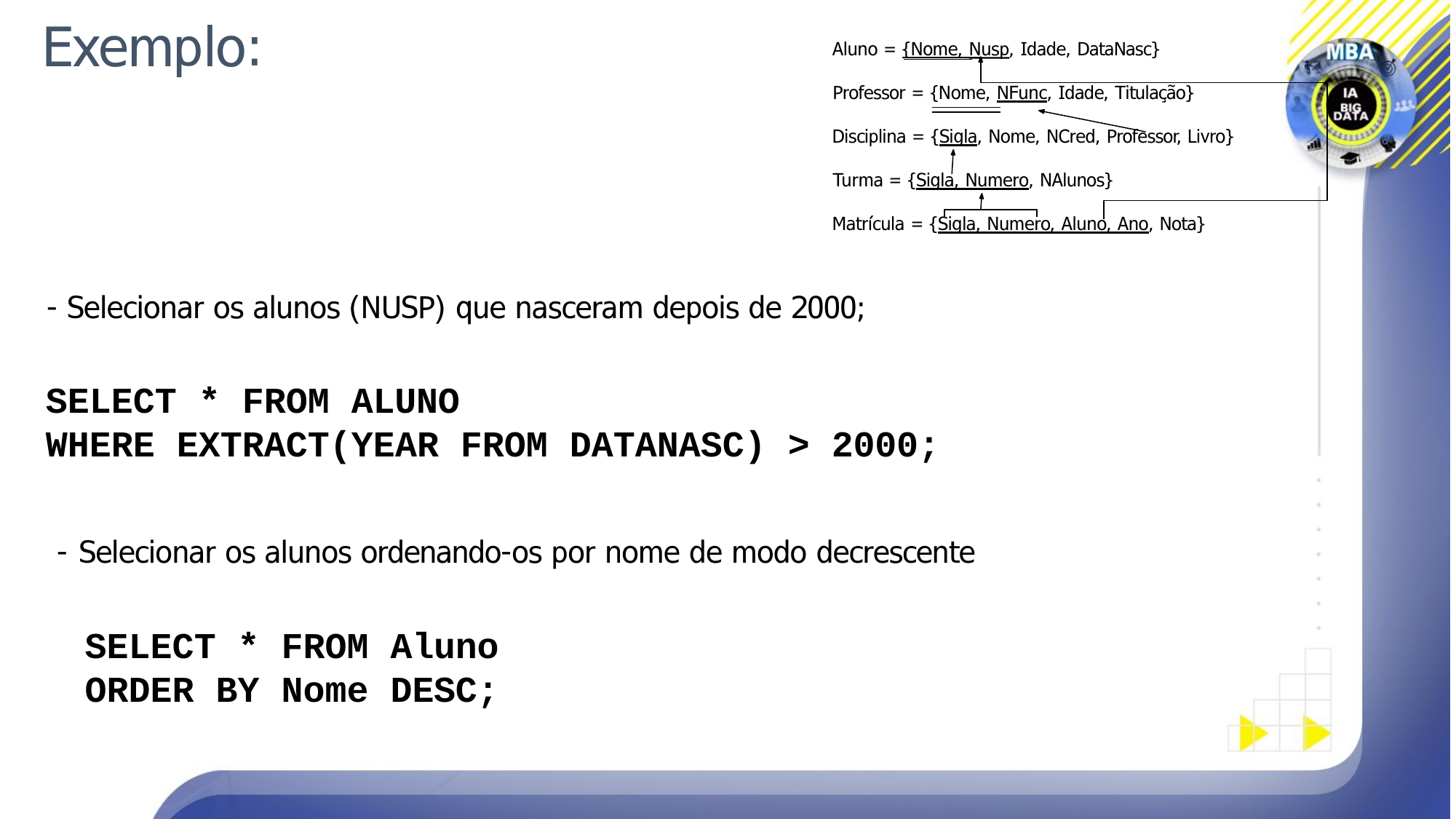

# Exemplo:
Aluno = {Nome, Nusp, Idade, DataNasc}

Professor = {Nome, NFunc, Idade, Titulação}
Disciplina = {Sigla, Nome, NCred, Professor, Livro} Turma = {Sigla, Numero, NAlunos}
Matrícula = {Sigla, Numero, Aluno, Ano, Nota}
- Selecionar os alunos (NUSP) que nasceram depois de 2000;

SELECT * FROM ALUNO
WHERE EXTRACT(YEAR FROM DATANASC) > 2000;

- Selecionar os alunos ordenando-os por nome de modo decrescente

SELECT * FROM Aluno ORDER BY Nome DESC;